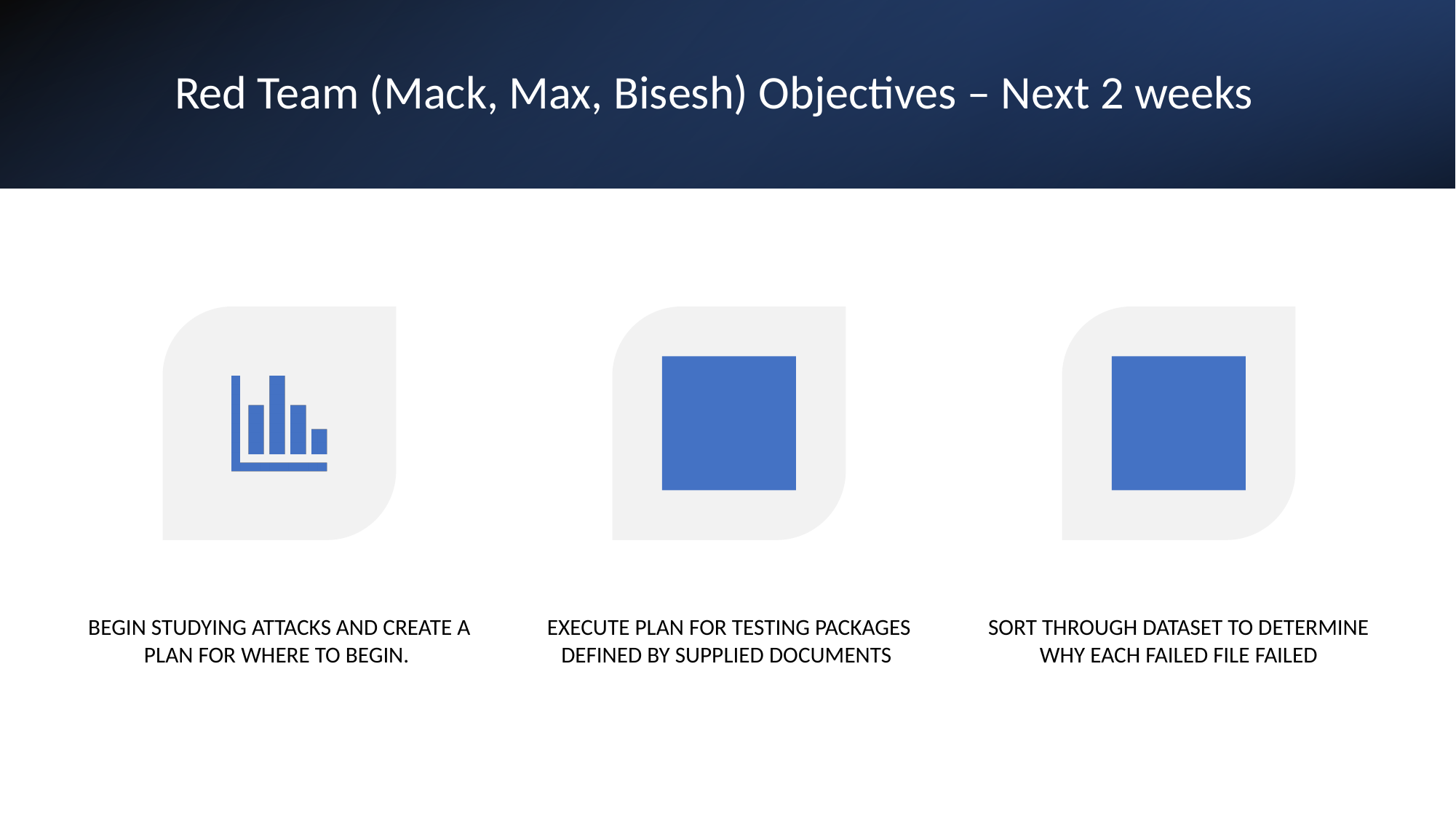

# Red Team (Mack, Max, Bisesh) Objectives – Next 2 weeks
Begin studying attacks and create a plan for where to begin. ​
Execute plan for testing packages defined by supplied documents ​
Sort through dataset to determine why each failed file failed